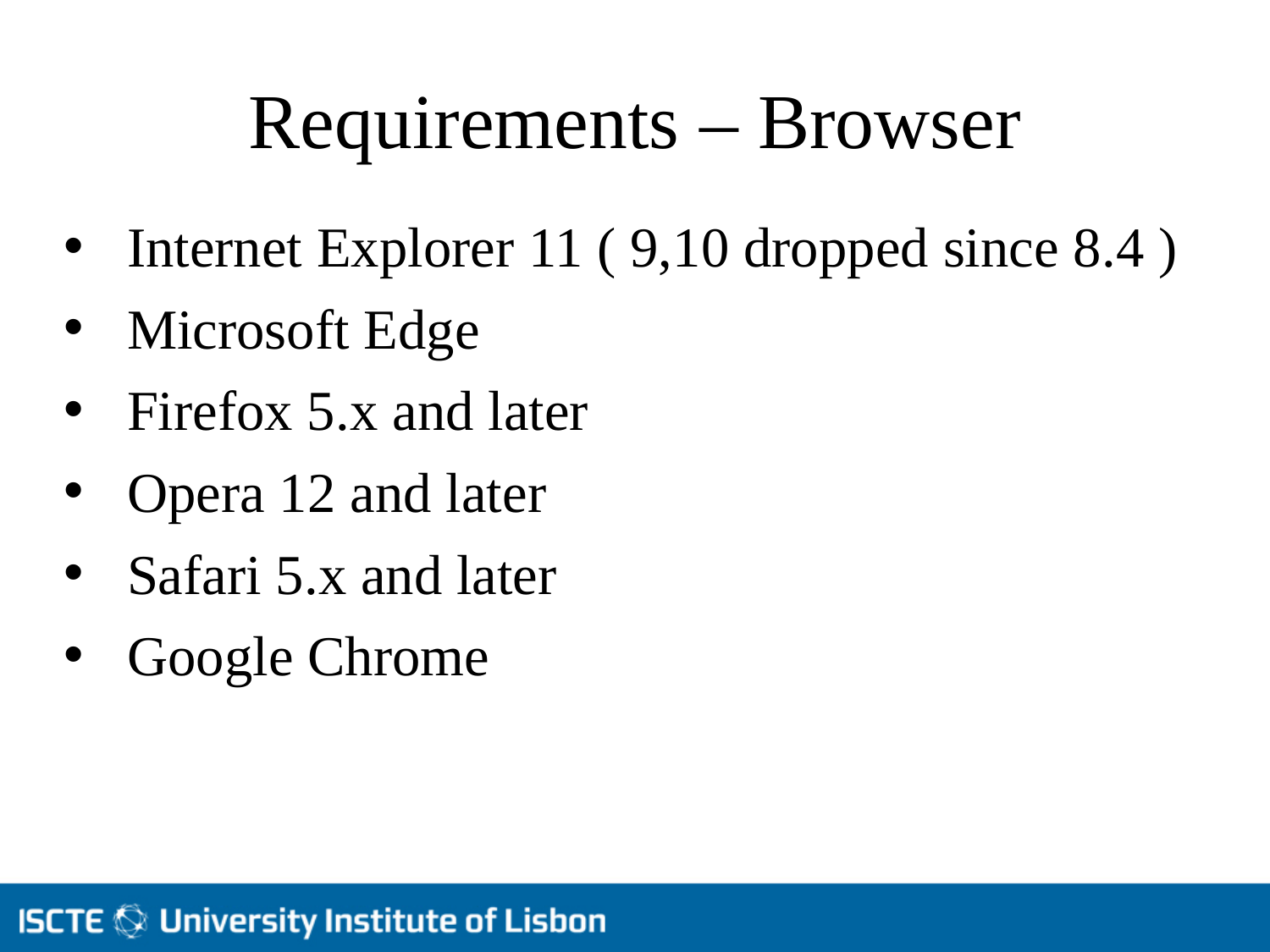

Requirements – Browser
Internet Explorer 11 ( 9,10 dropped since 8.4 )
Microsoft Edge
Firefox 5.x and later
Opera 12 and later
Safari 5.x and later
Google Chrome